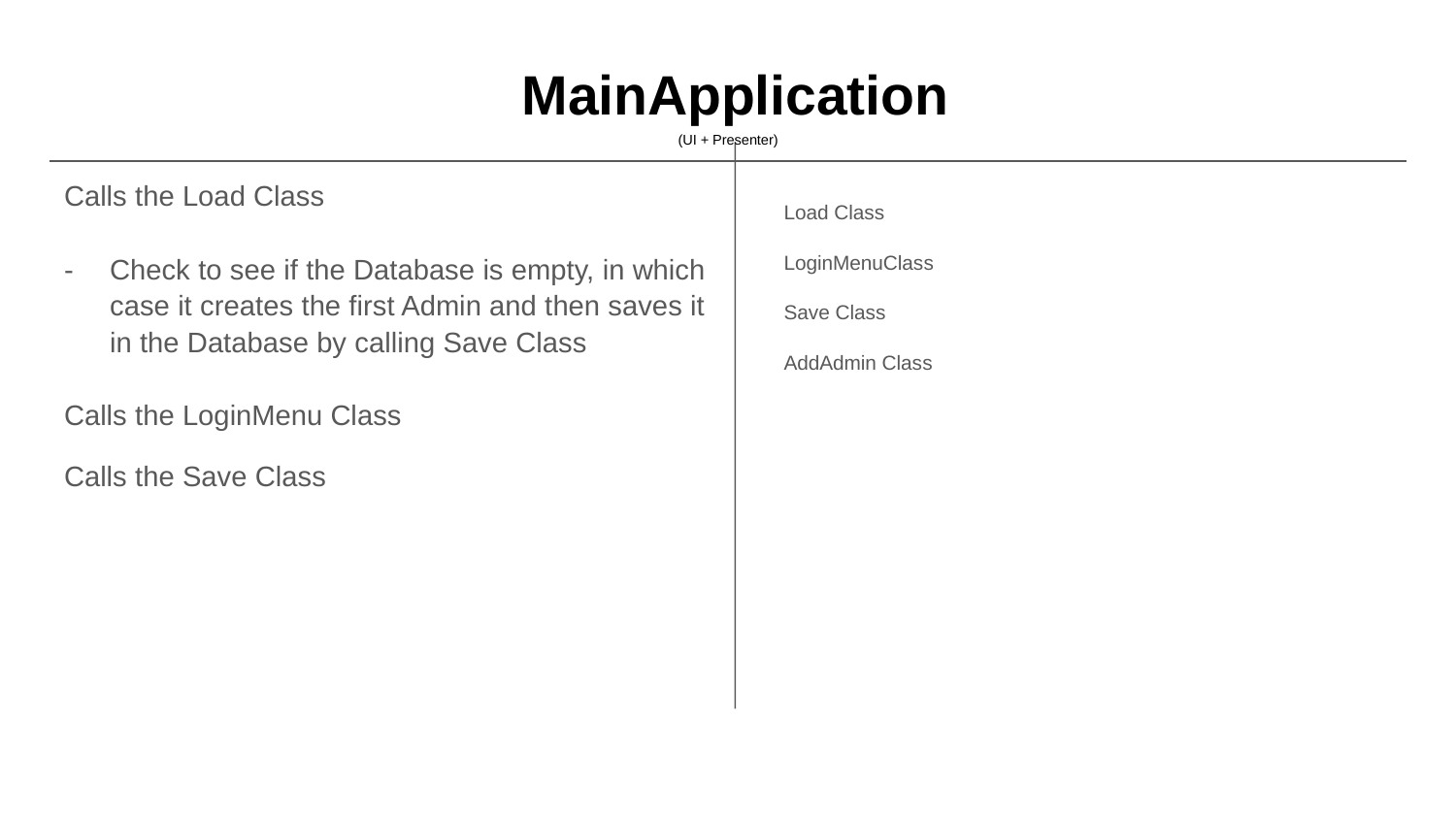

# MainApplication
(UI + Presenter)
Calls the Load Class

Check to see if the Database is empty, in which case it creates the first Admin and then saves it in the Database by calling Save Class

Calls the LoginMenu Class
Calls the Save Class

Load Class
LoginMenuClass
Save Class
AddAdmin Class